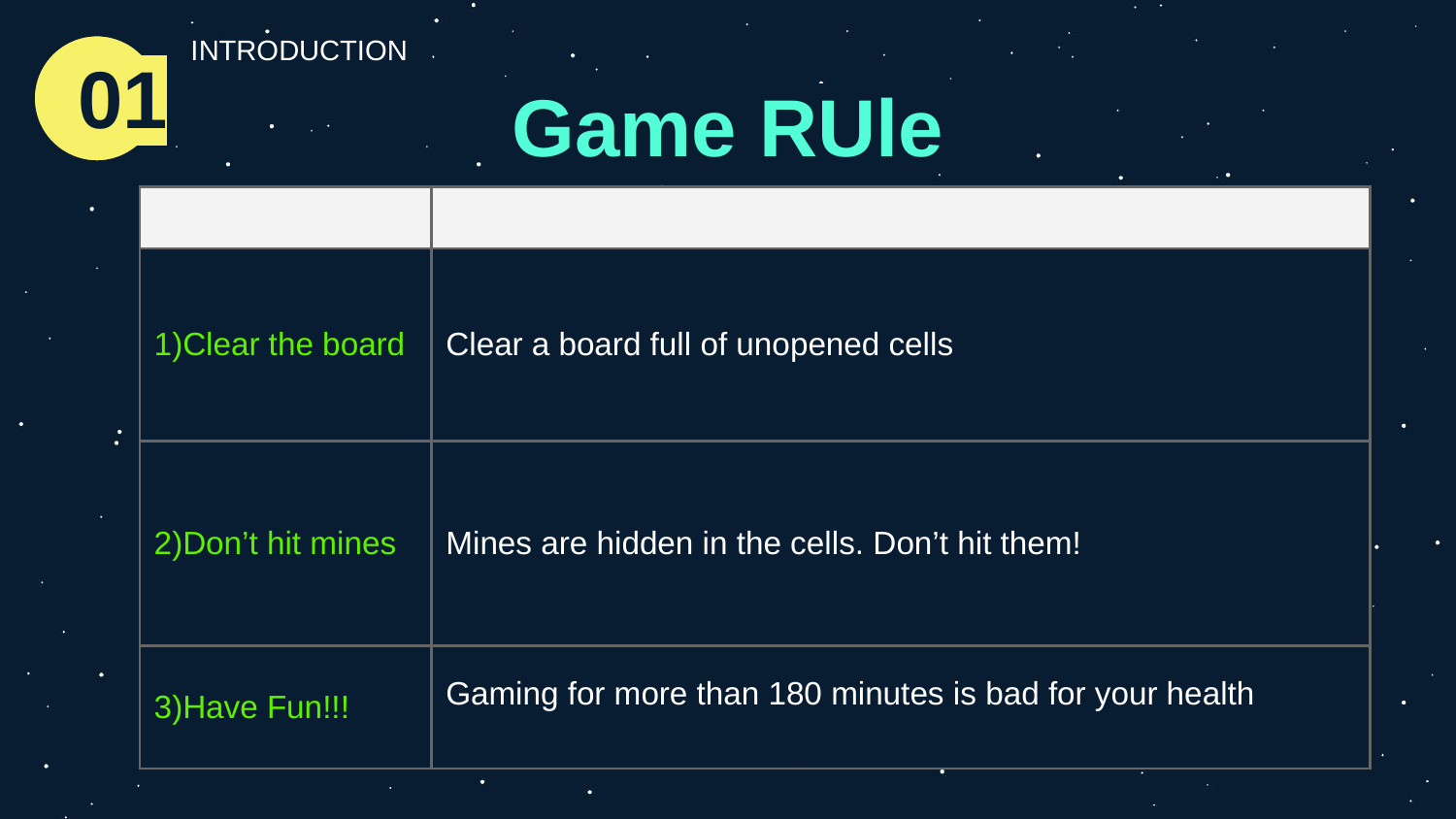

INTRODUCTION

01
# Game RUle
|  |  |
| --- | --- |
| 1)Clear the board | Clear a board full of unopened cells |
| 2)Don’t hit mines | Mines are hidden in the cells. Don’t hit them! |
| 3)Have Fun!!! | Gaming for more than 180 minutes is bad for your health |